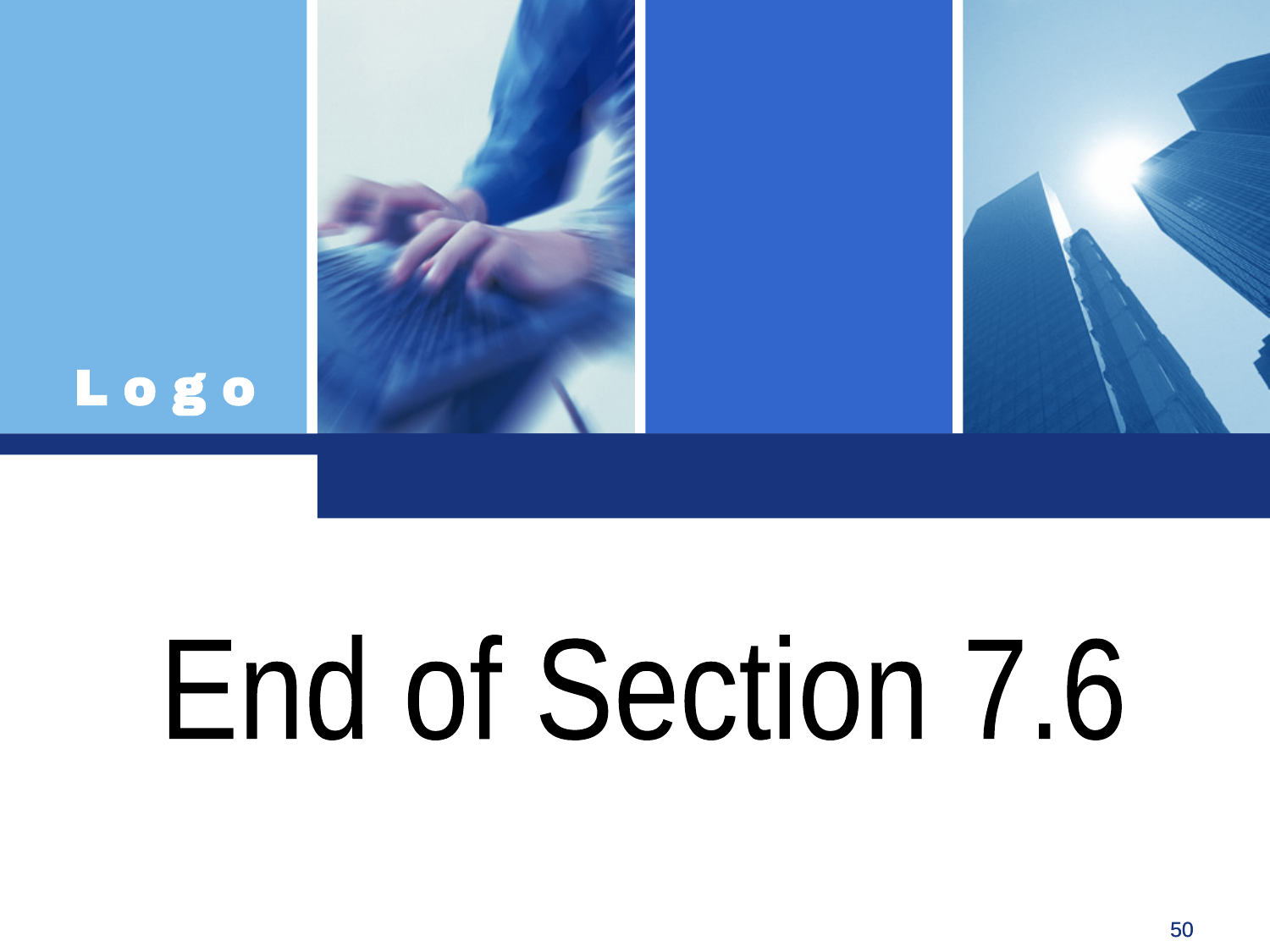

End of Section 7.6
Click to edit company slogan .
50
50